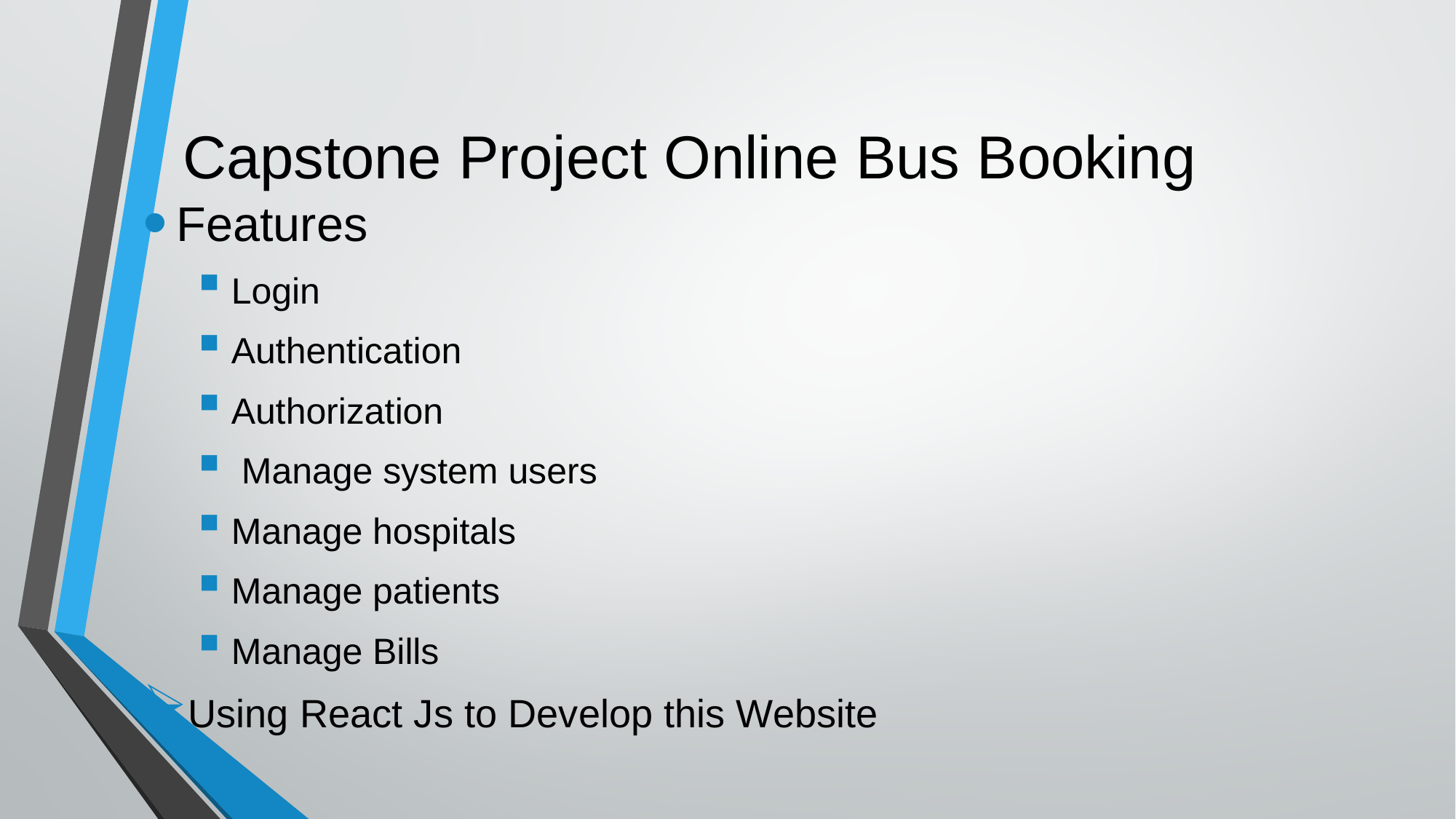

# Capstone Project Online Bus Booking
Features
Login
Authentication
Authorization
 Manage system users
Manage hospitals
Manage patients
Manage Bills
Using React Js to Develop this Website